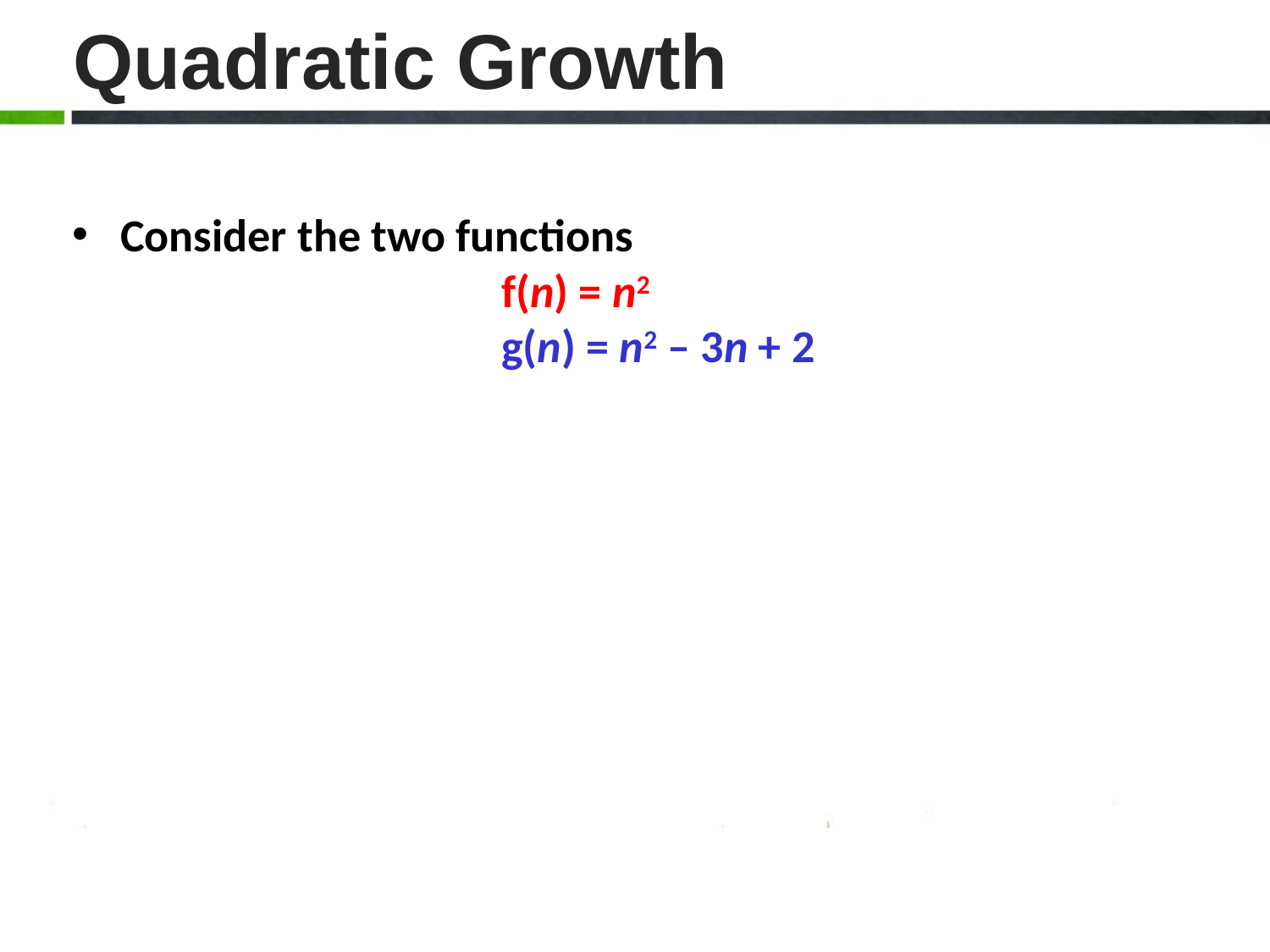

# Quadratic Growth
Consider the two functions
				f(n) = n2
				g(n) = n2 – 3n + 2